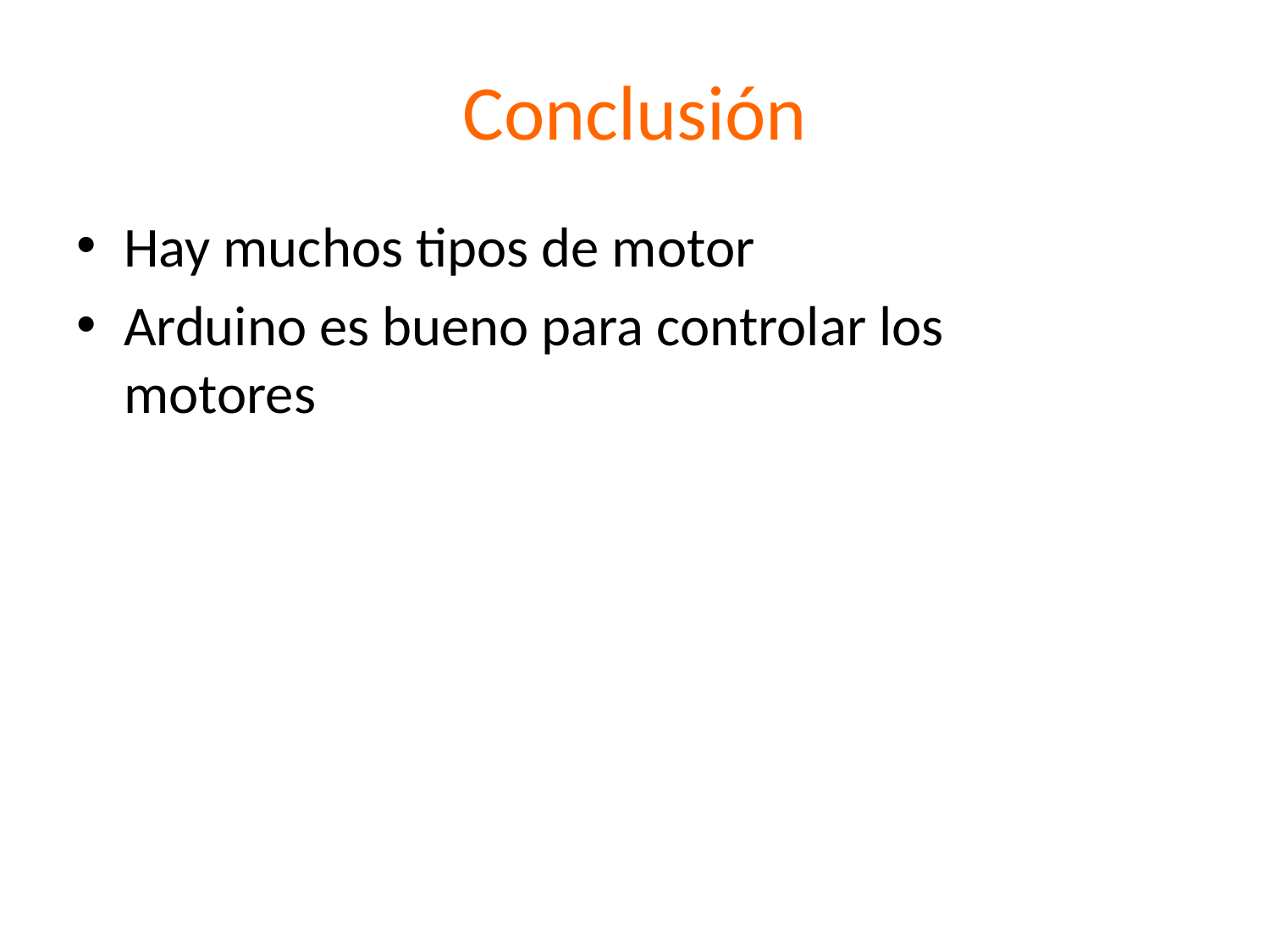

# Conclusión
Hay muchos tipos de motor
Arduino es bueno para controlar los motores